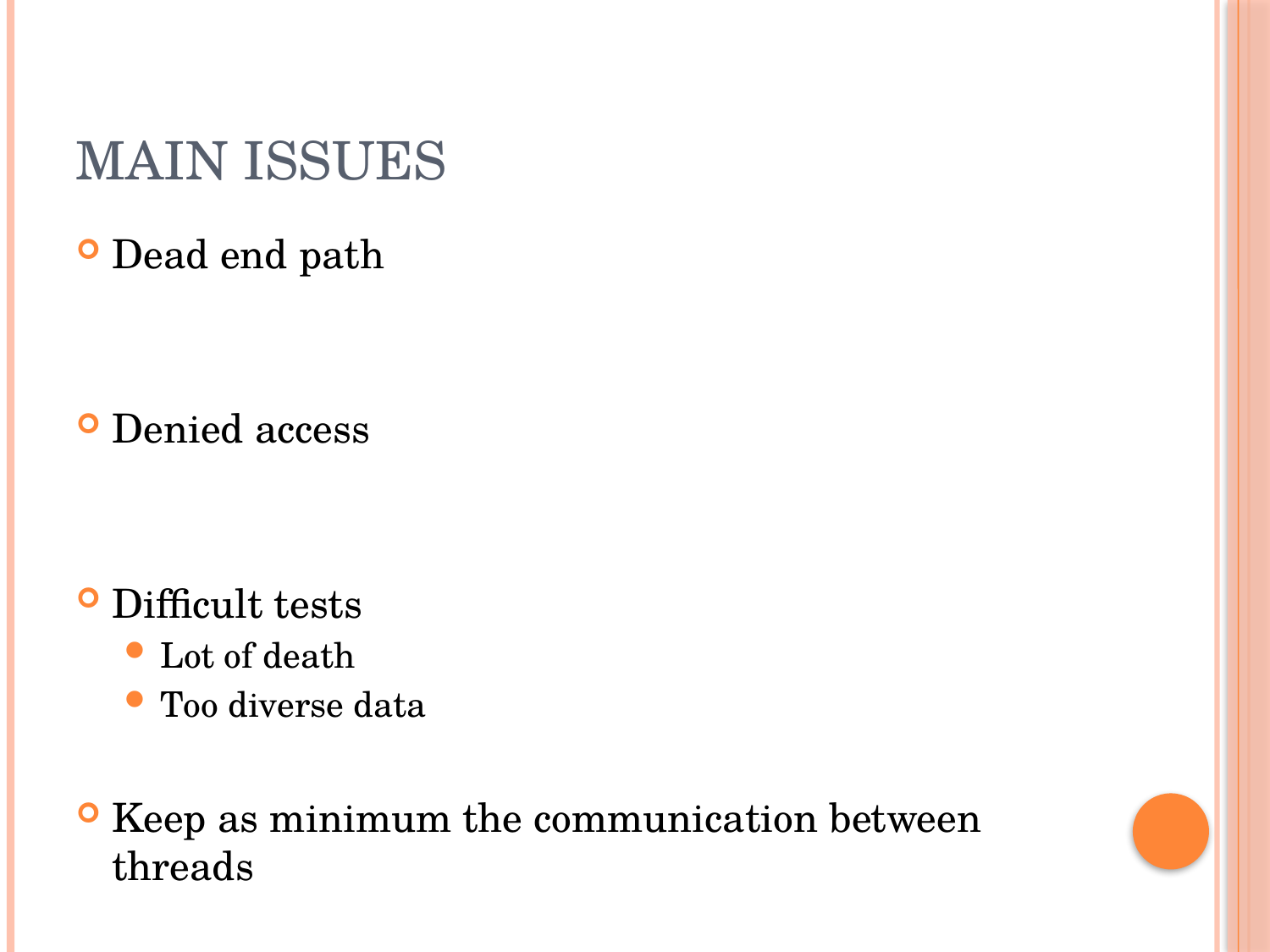

# Main issues
Dead end path

Denied access

Difficult tests
Lot of death
Too diverse data

Keep as minimum the communication between threads